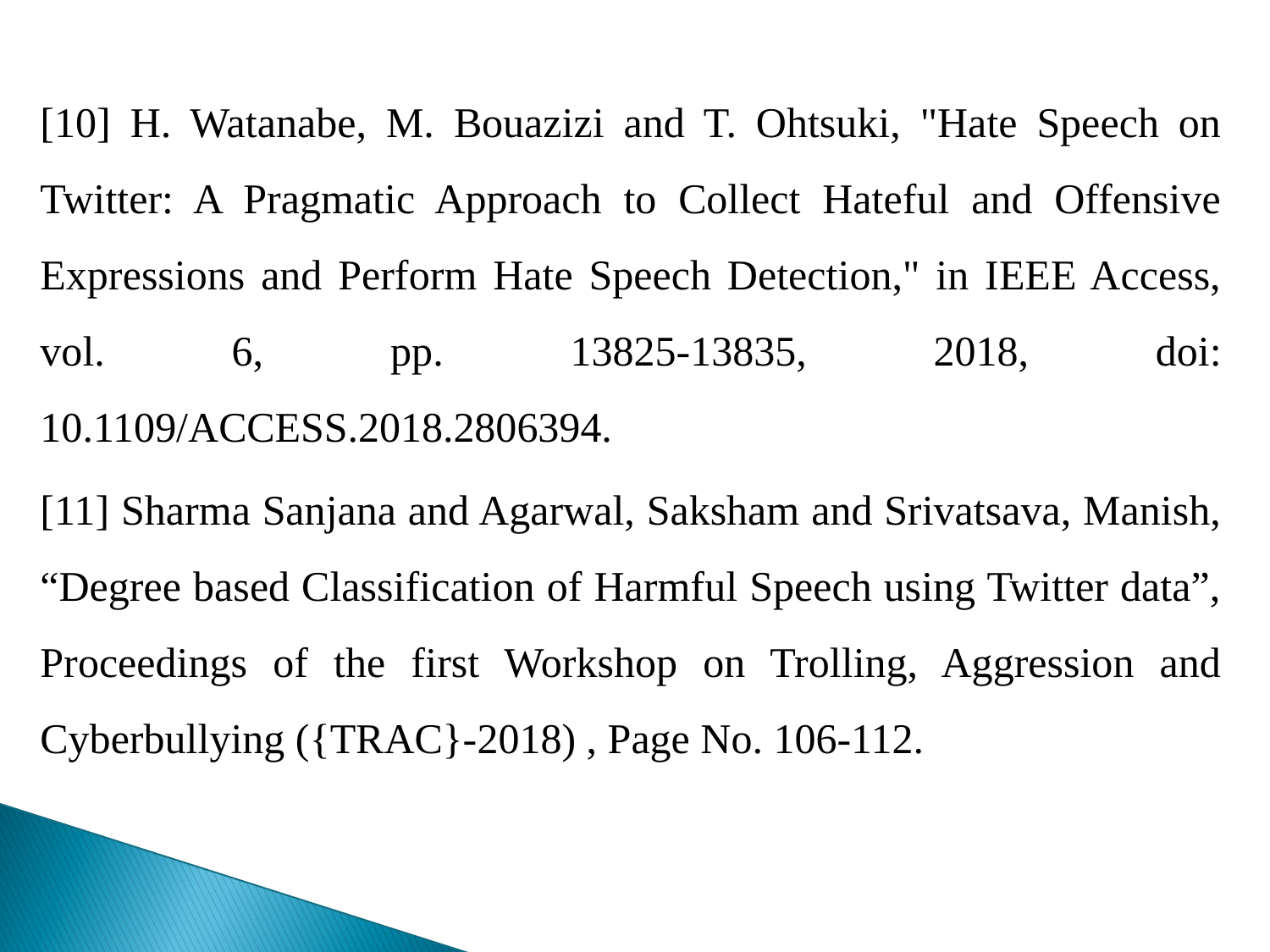

[10] H. Watanabe, M. Bouazizi and T. Ohtsuki, "Hate Speech on Twitter: A Pragmatic Approach to Collect Hateful and Offensive Expressions and Perform Hate Speech Detection," in IEEE Access, vol. 6, pp. 13825-13835, 2018, doi: 10.1109/ACCESS.2018.2806394.
[11] Sharma Sanjana and Agarwal, Saksham and Srivatsava, Manish, “Degree based Classification of Harmful Speech using Twitter data”, Proceedings of the first Workshop on Trolling, Aggression and Cyberbullying ({TRAC}-2018) , Page No. 106-112.